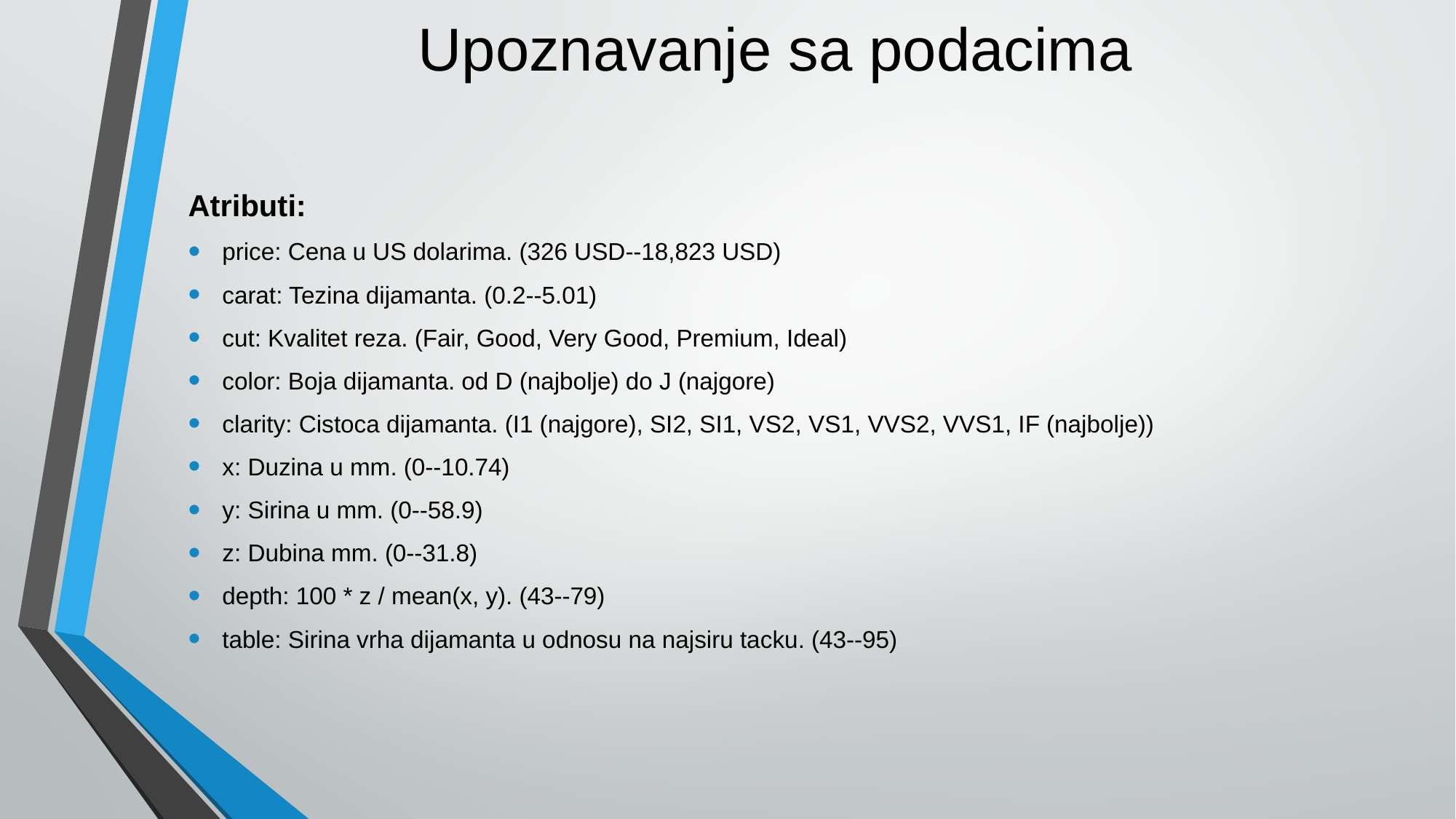

# Upoznavanje sa podacima
Atributi:
price: Cena u US dolarima. (326 USD--18,823 USD)
carat: Tezina dijamanta. (0.2--5.01)
cut: Kvalitet reza. (Fair, Good, Very Good, Premium, Ideal)
color: Boja dijamanta. od D (najbolje) do J (najgore)
clarity: Cistoca dijamanta. (I1 (najgore), SI2, SI1, VS2, VS1, VVS2, VVS1, IF (najbolje))
x: Duzina u mm. (0--10.74)
y: Sirina u mm. (0--58.9)
z: Dubina mm. (0--31.8)
depth: 100 * z / mean(x, y). (43--79)
table: Sirina vrha dijamanta u odnosu na najsiru tacku. (43--95)